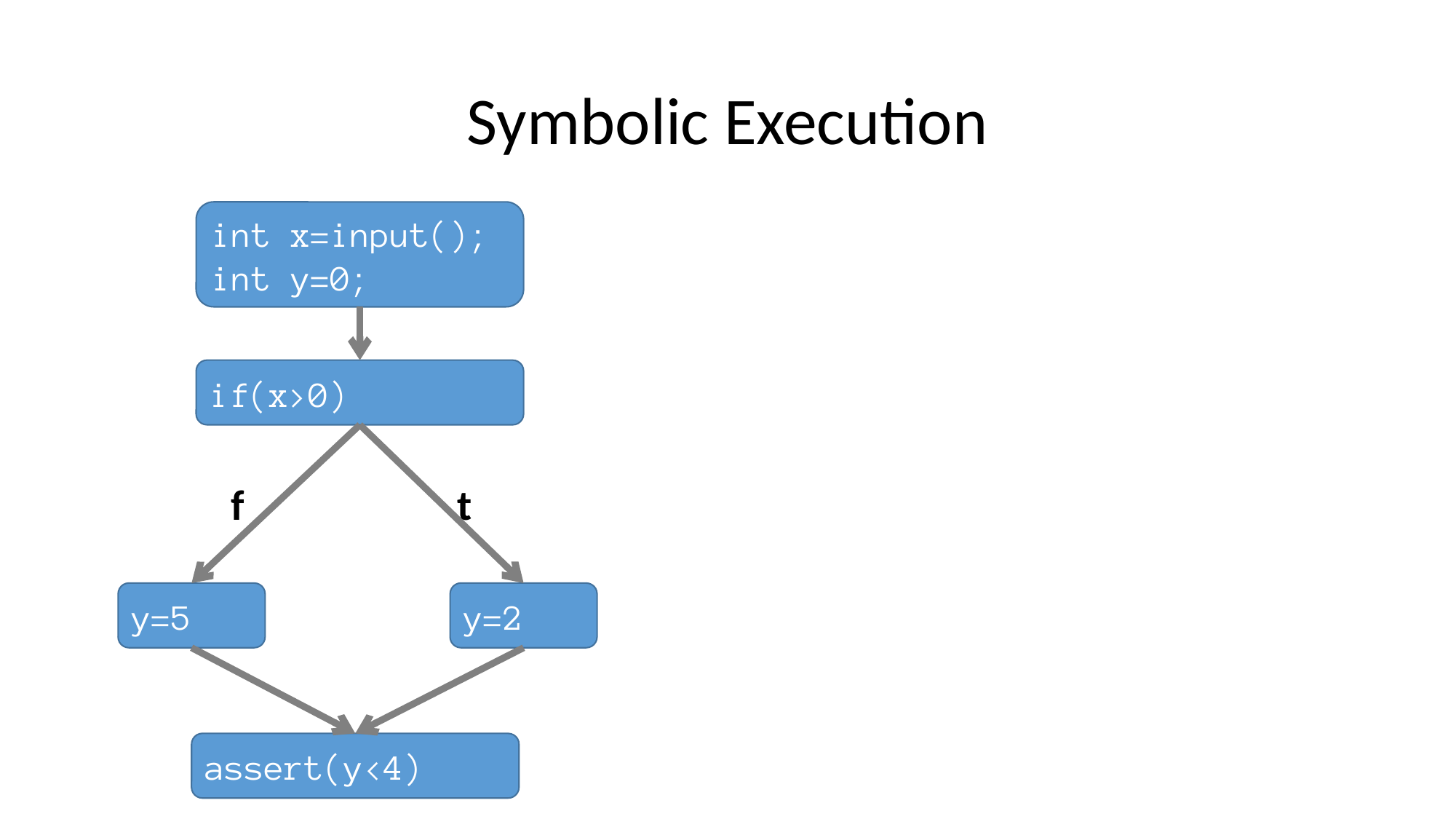

# Symbolic Execution
int x=input();
int y=0;
if(x>0)
f
t
y=2
y=5
assert(y<4)